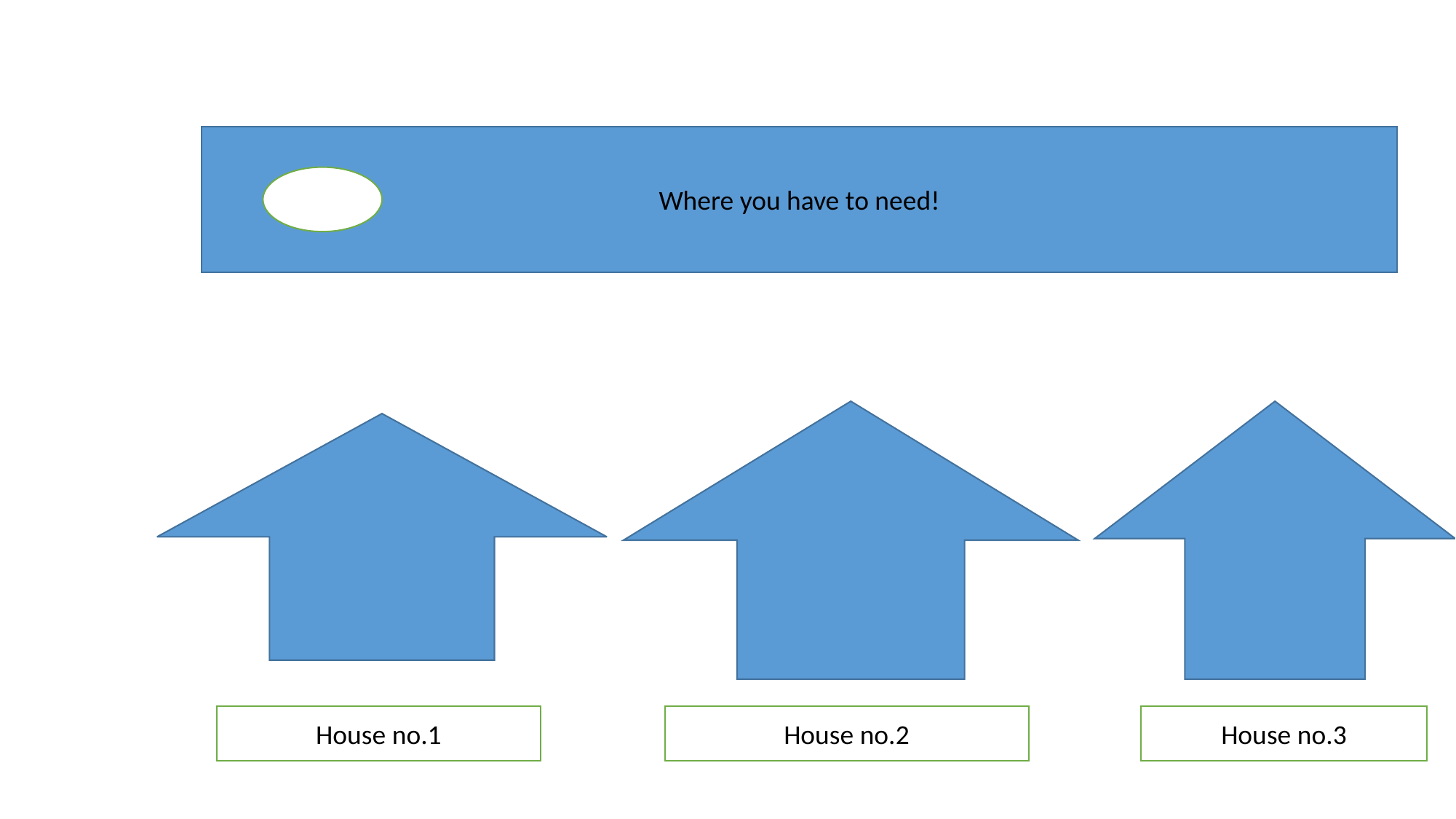

Where you have to need!

House no.1
House no.2
House no.3